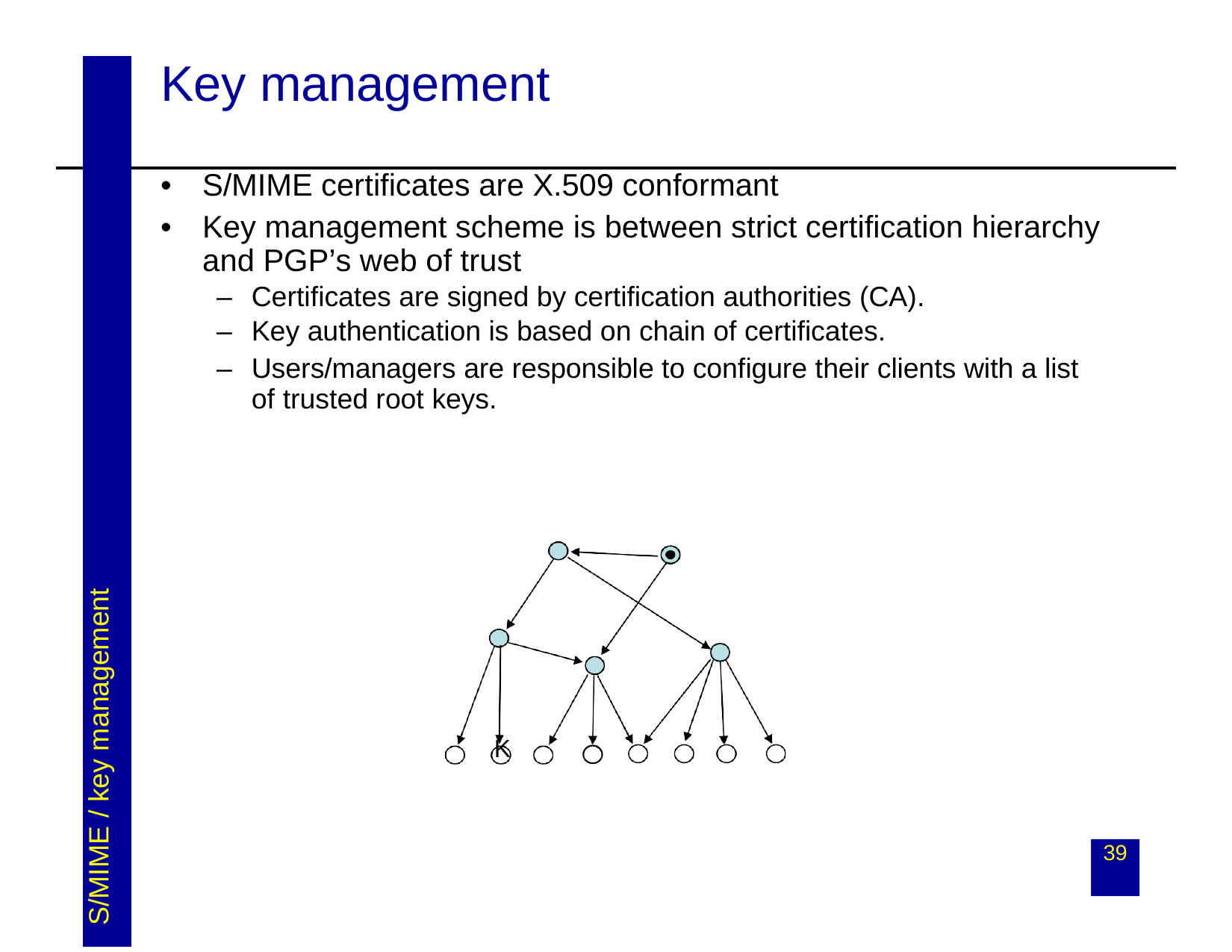

|  |  | Key management |
| --- | --- | --- |
|  | S/MIME / key management | S/MIME certificates are X.509 conformant Key management scheme is between strict certification hierarchy and PGP’s web of trust Certificates are signed by certification authorities (CA). Key authentication is based on chain of certificates. Users/managers are responsible to configure their clients with a list of trusted root keys. K 39 |